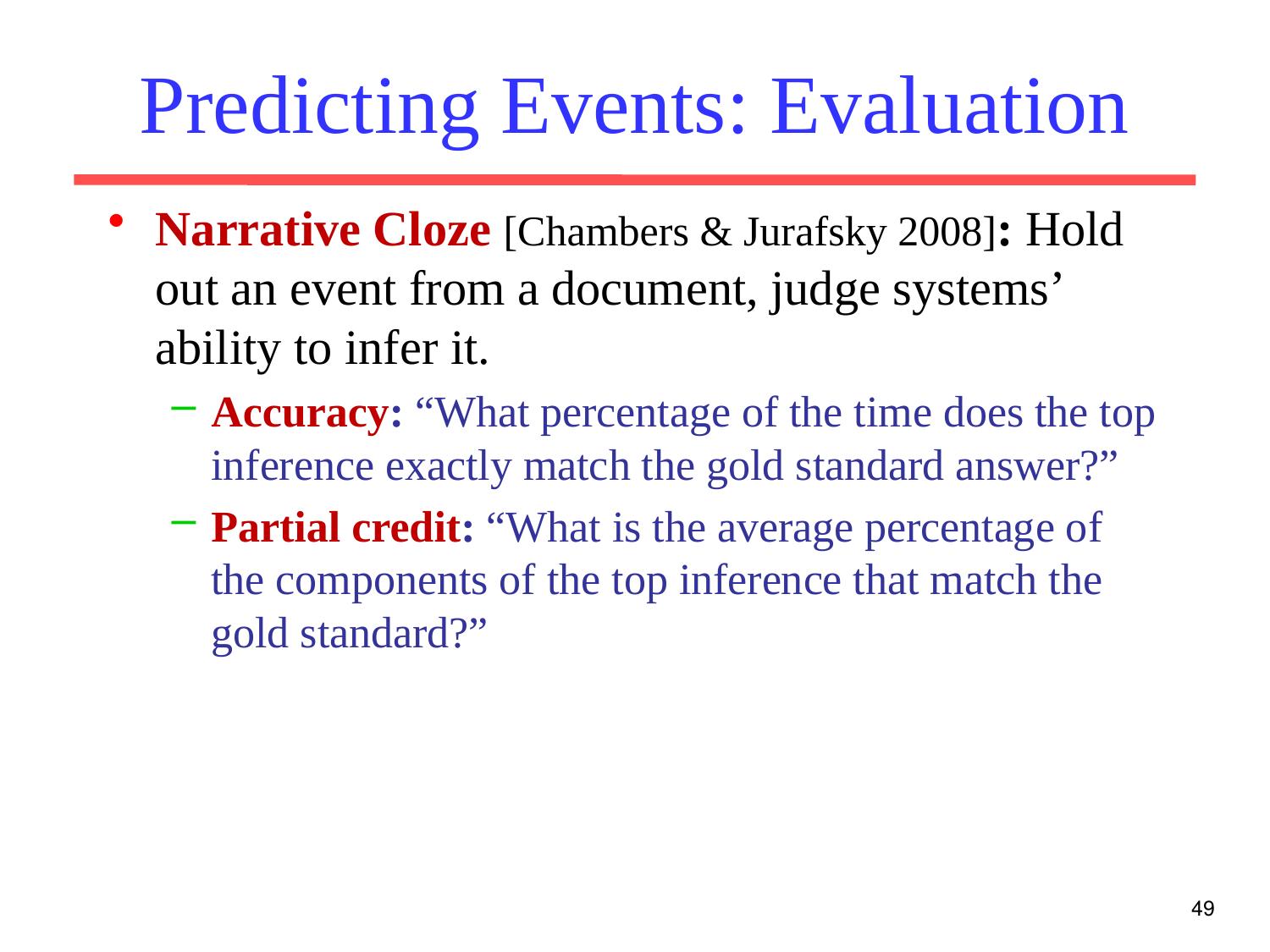

# Predicting Events: Evaluation
Narrative Cloze [Chambers & Jurafsky 2008]: Hold out an event from a document, judge systems’ ability to infer it.
Accuracy: “What percentage of the time does the top inference exactly match the gold standard answer?”
Partial credit: “What is the average percentage of the components of the top inference that match the gold standard?”
49